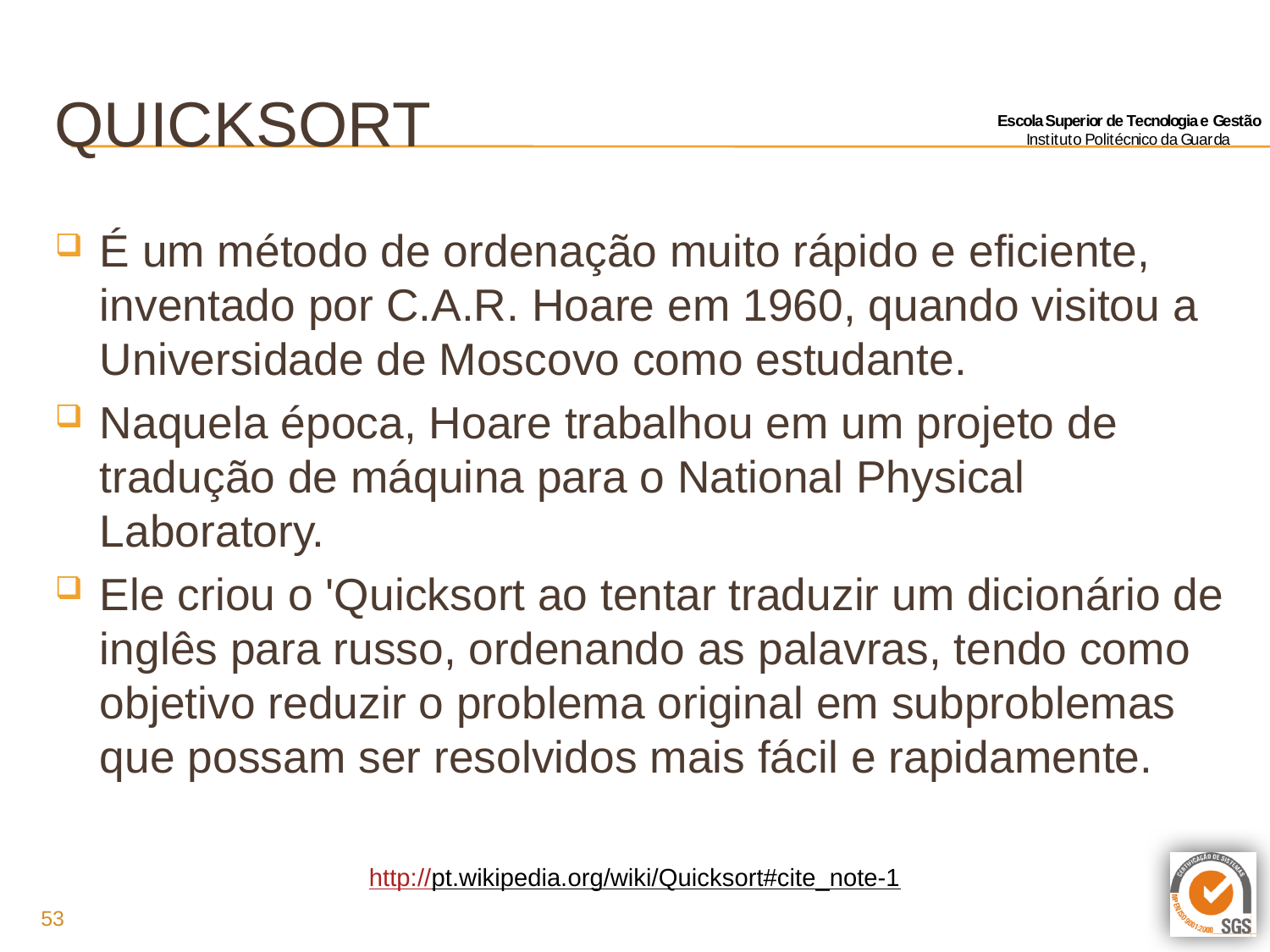

# quicksort
É um método de ordenação muito rápido e eficiente, inventado por C.A.R. Hoare em 1960, quando visitou a Universidade de Moscovo como estudante.
Naquela época, Hoare trabalhou em um projeto de tradução de máquina para o National Physical Laboratory.
Ele criou o 'Quicksort ao tentar traduzir um dicionário de inglês para russo, ordenando as palavras, tendo como objetivo reduzir o problema original em subproblemas que possam ser resolvidos mais fácil e rapidamente.
http://pt.wikipedia.org/wiki/Quicksort#cite_note-1
53